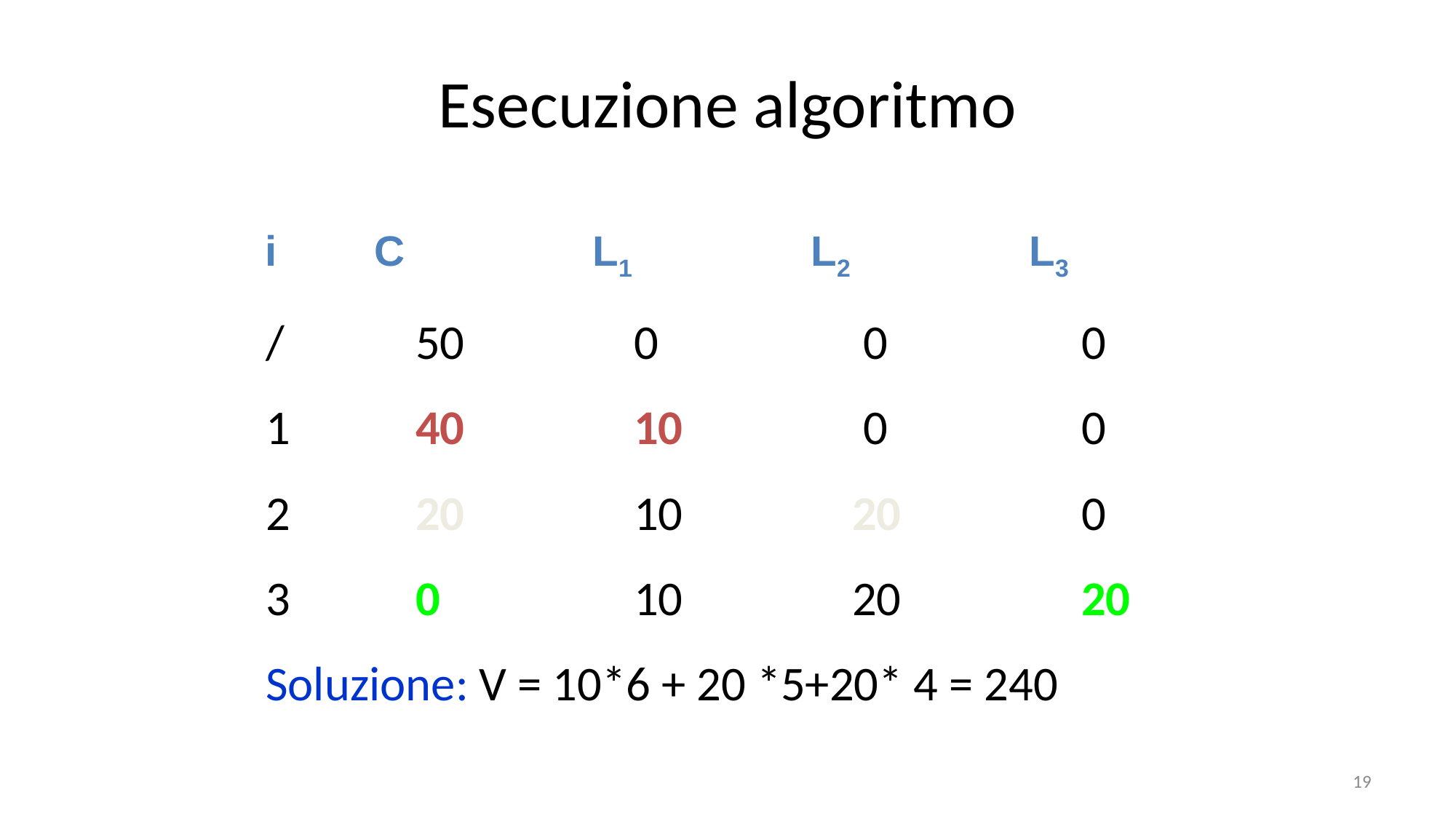

# Esecuzione algoritmo
i	C		L1		L2 		L3

/		50		0		 0		 0
1		40		10		 0		 0
2		20		10		20	 	 0
3		0		10		20		 20
Soluzione: V = 10*6 + 20 *5+20* 4 = 240
19